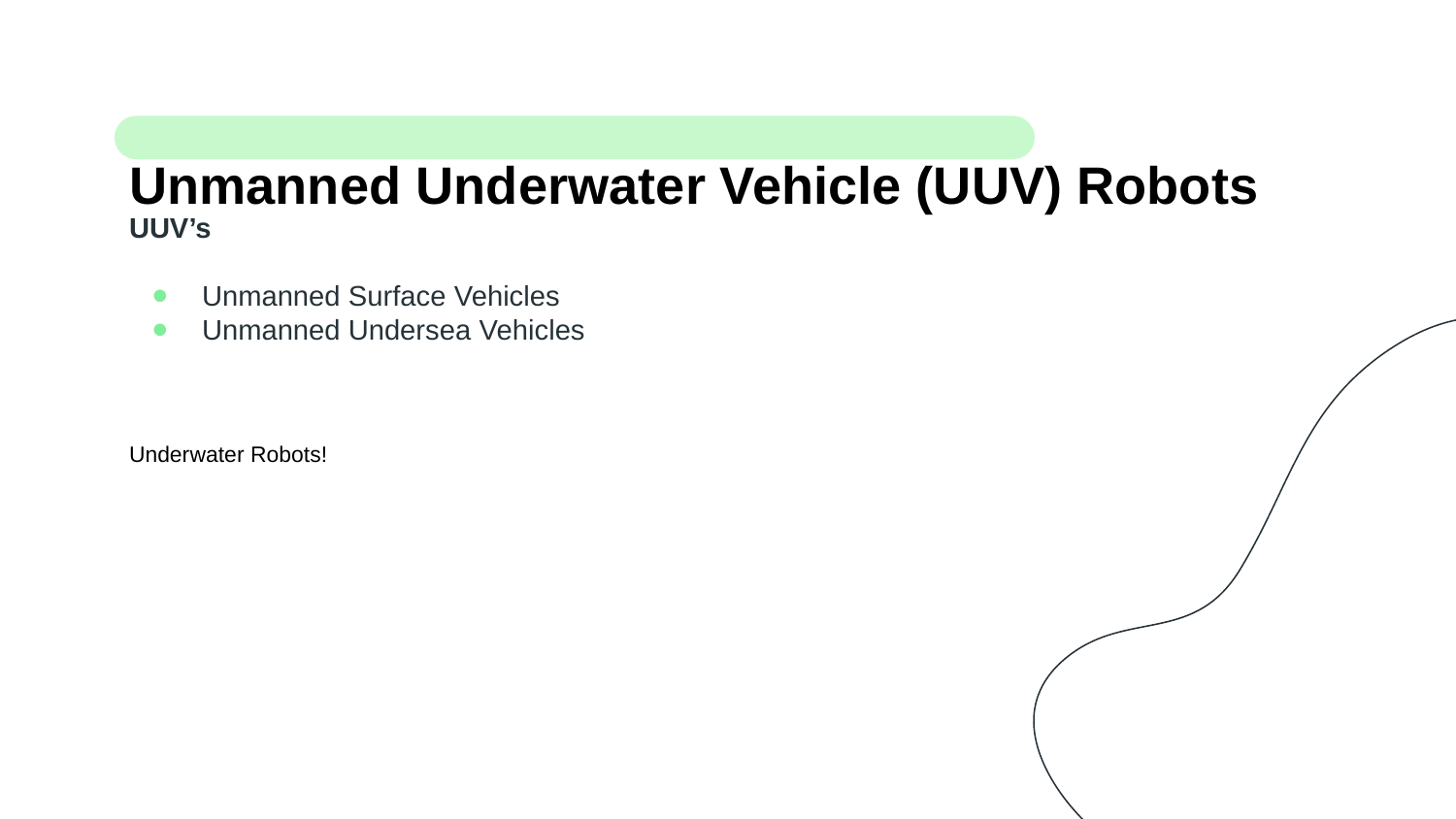

# Unmanned Underwater Vehicle (UUV) Robots
UUV’s

Unmanned Surface Vehicles
Unmanned Undersea Vehicles

Underwater Robots!